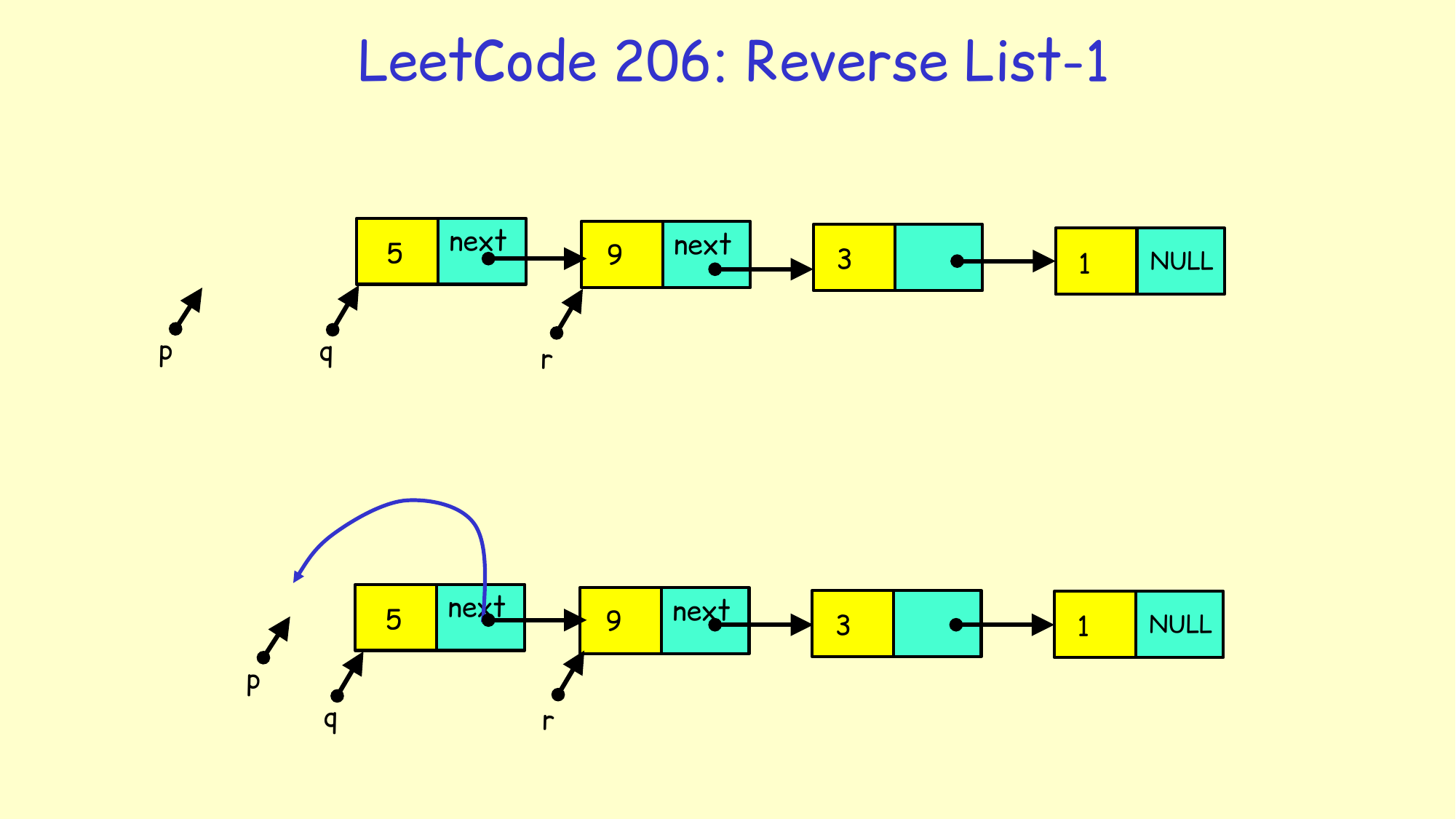

# LeetCode 206: Reverse List-1

next

next

5
9
3
1
NULL
q
p
r

next

next

5
9
3
1
NULL
p
r
q